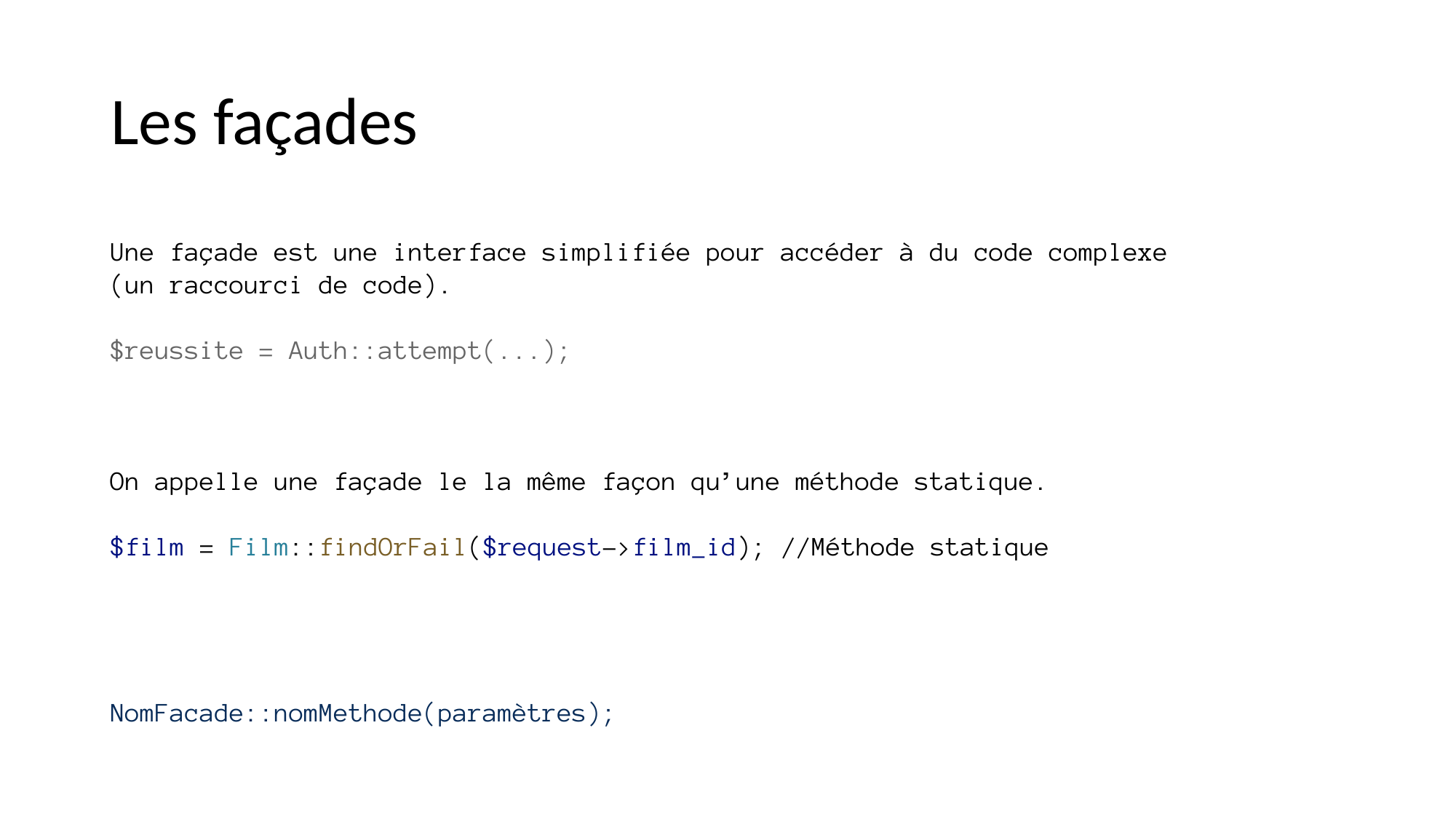

# Les façades
Une façade est une interface simplifiée pour accéder à du code complexe
(un raccourci de code).

$reussite = Auth::attempt(...);

On appelle une façade le la même façon qu’une méthode statique.

$film = Film::findOrFail($request->film_id); //Méthode statique

NomFacade::nomMethode(paramètres);